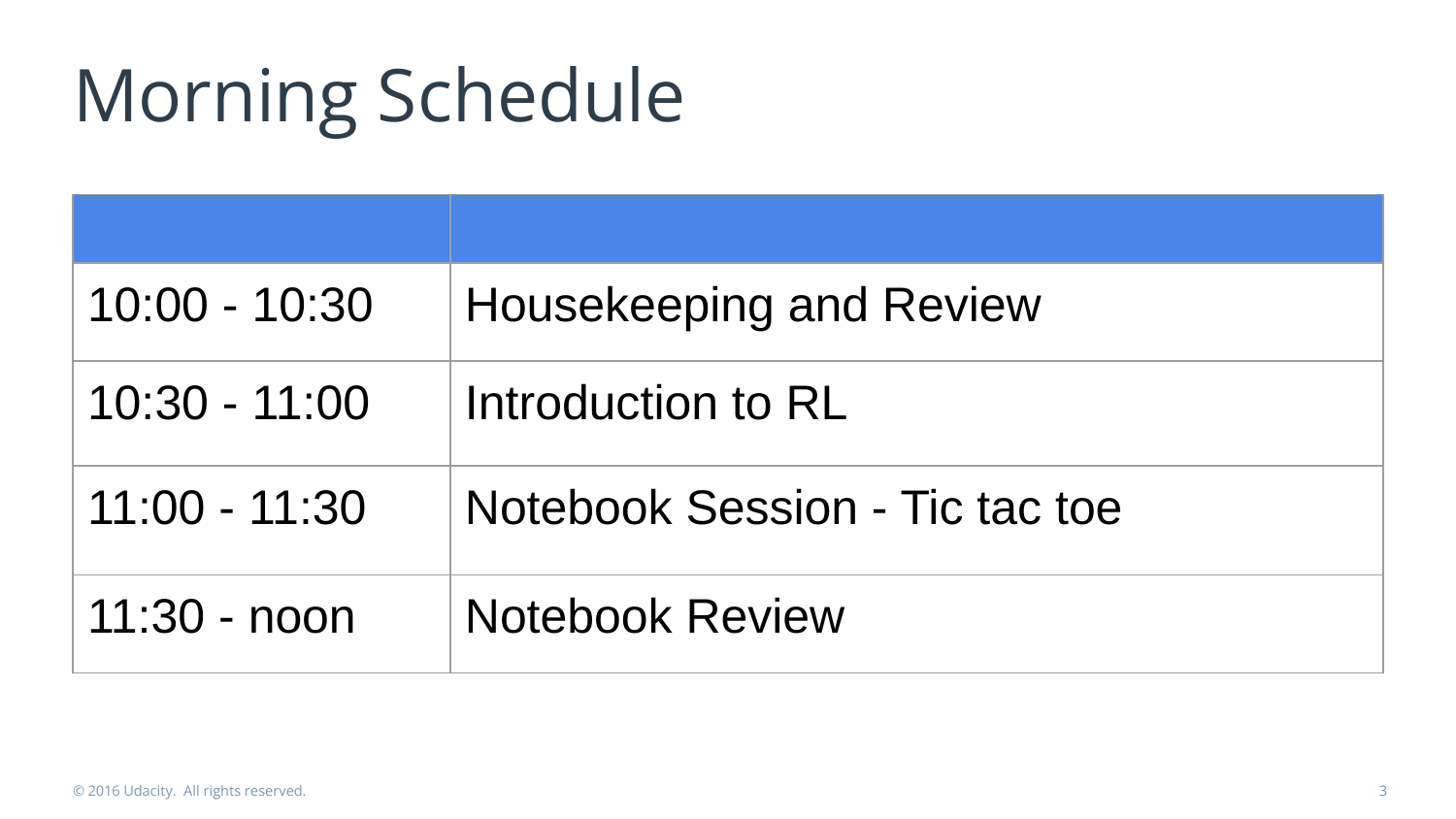

# Morning Schedule
|  |  |
| --- | --- |
| 10:00 - 10:30 | Housekeeping and Review |
| 10:30 - 11:00 | Introduction to RL |
| 11:00 - 11:30 | Notebook Session - Tic tac toe |
| 11:30 - noon | Notebook Review |
© 2016 Udacity.  All rights reserved.
3